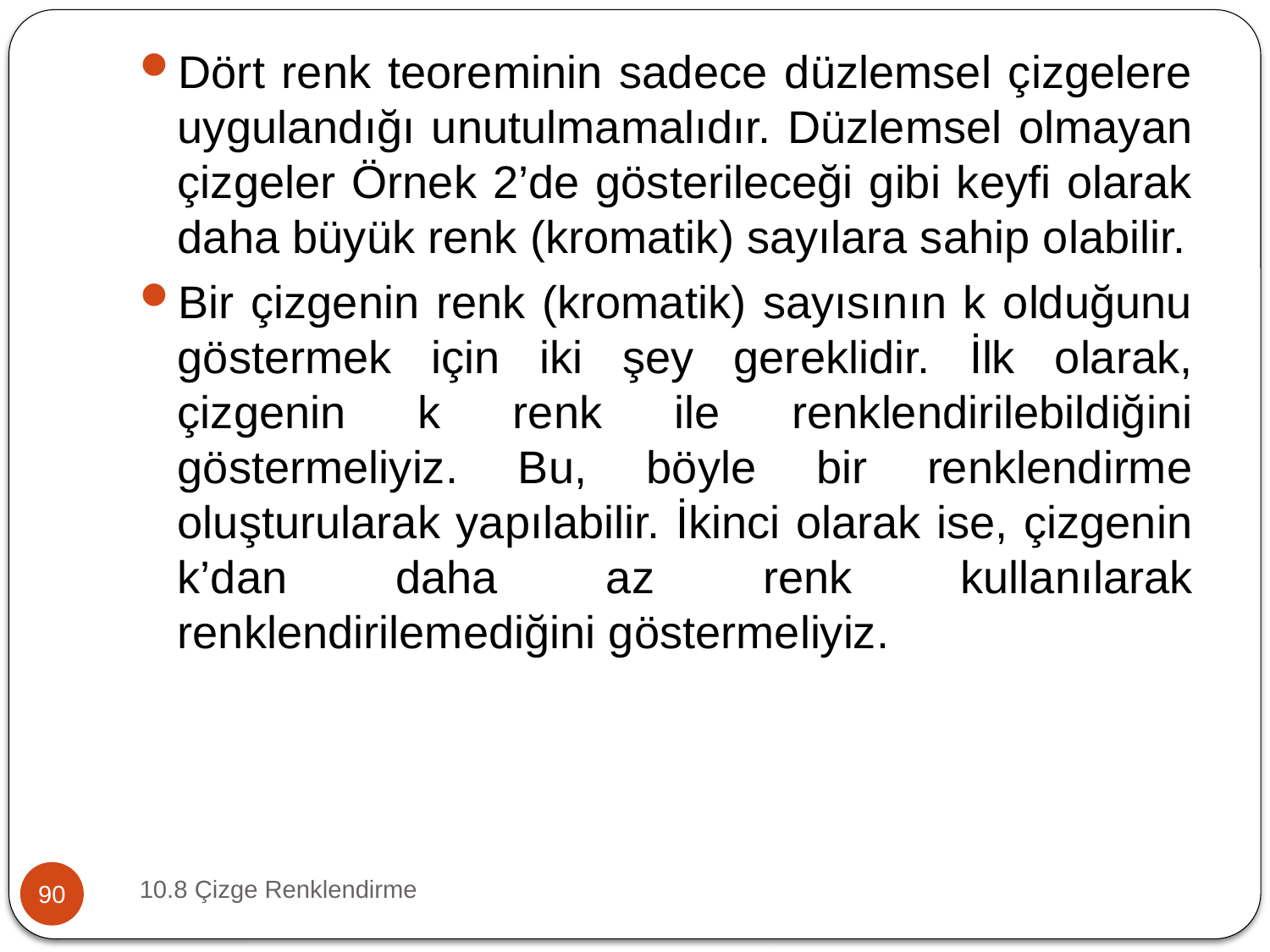

Dört renk teoreminin sadece düzlemsel çizgelere uygulandığı unutulmamalıdır. Düzlemsel olmayan çizgeler Örnek 2’de gösterileceği gibi keyfi olarak daha büyük renk (kromatik) sayılara sahip olabilir.
Bir çizgenin renk (kromatik) sayısının k olduğunu göstermek için iki şey gereklidir. İlk olarak, çizgenin k renk ile renklendirilebildiğini göstermeliyiz. Bu, böyle bir renklendirme oluşturularak yapılabilir. İkinci olarak ise, çizgenin k’dan daha az renk kullanılarak renklendirilemediğini göstermeliyiz.
10.8 Çizge Renklendirme
90